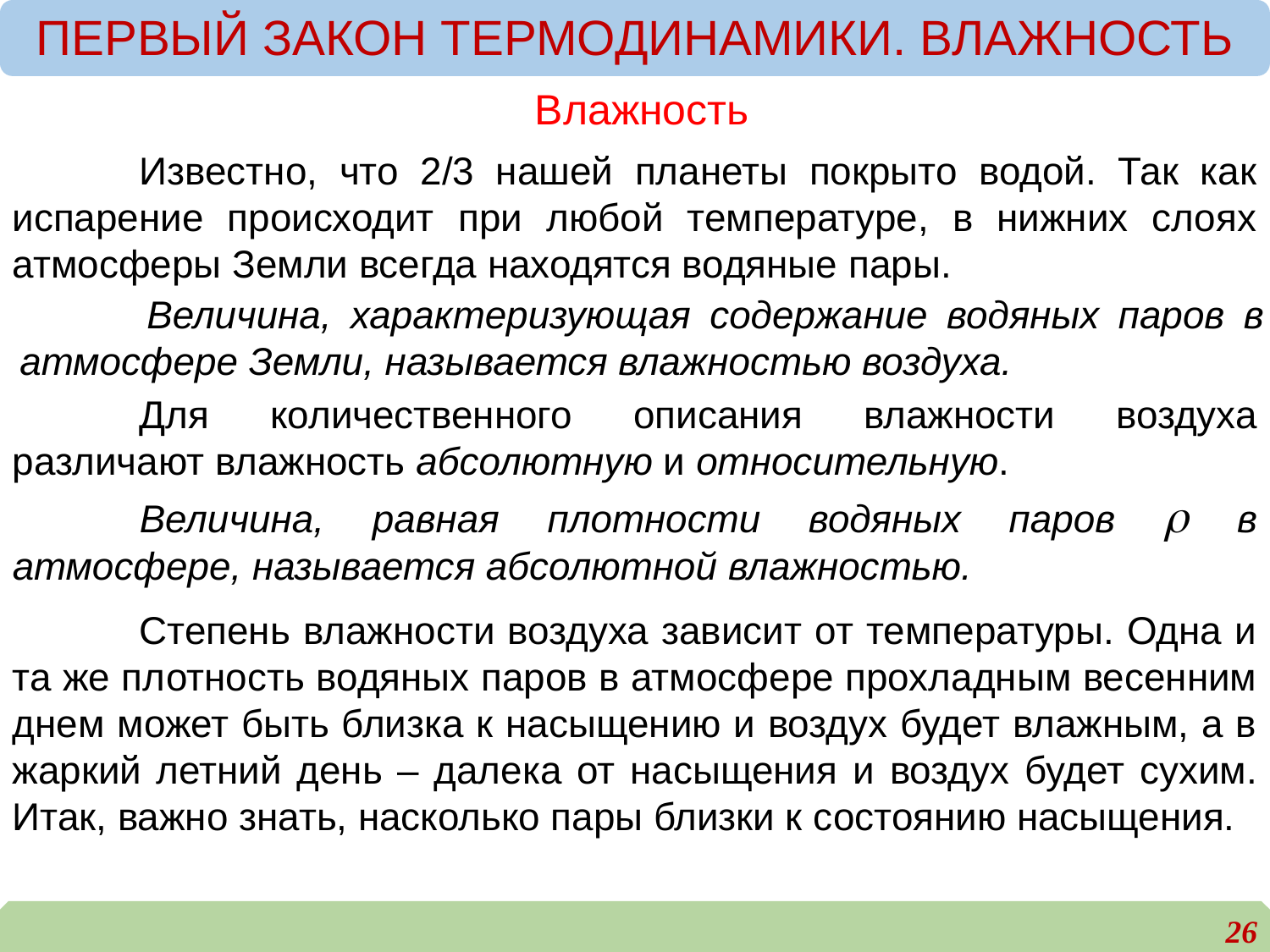

ПЕРВЫЙ ЗАКОН ТЕРМОДИНАМИКИ. ВЛАЖНОСТЬ

Влажность
	Известно, что 2/3 нашей планеты покрыто водой. Так как испарение происходит при любой температуре, в нижних слоях атмосферы Земли всегда находятся водяные пары.
	Величина, характеризующая содержание водяных паров в атмосфере Земли, называется влажностью воздуха.
	Для количественного описания влажности воздуха различают влажность абсолютную и относительную.
	Величина, равная плотности водяных паров ρ в атмосфере, называется абсолютной влажностью.
	Степень влажности воздуха зависит от температуры. Одна и та же плотность водяных паров в атмосфере прохладным весенним днем может быть близка к насыщению и воздух будет влажным, а в жаркий летний день – далека от насыщения и воздух будет сухим. Итак, важно знать, насколько пары близки к состоянию насыщения.

26